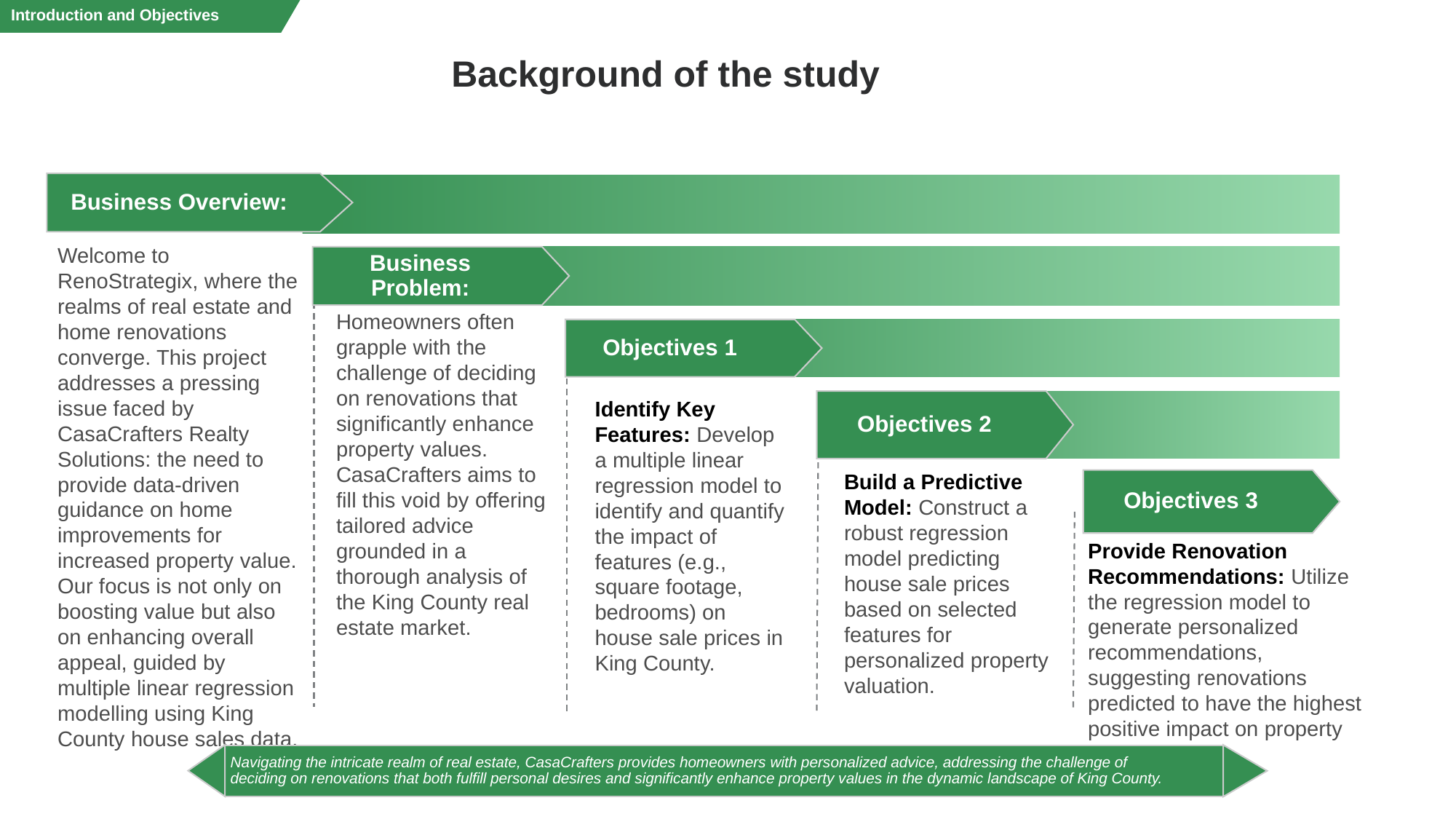

Introduction and Objectives
Background of the study
Business Overview:

Welcome to RenoStrategix, where the realms of real estate and home renovations converge. This project addresses a pressing issue faced by CasaCrafters Realty Solutions: the need to provide data-driven guidance on home improvements for increased property value. Our focus is not only on boosting value but also on enhancing overall appeal, guided by multiple linear regression modelling using King County house sales data.

Business Problem:
Homeowners often grapple with the challenge of deciding on renovations that significantly enhance property values. CasaCrafters aims to fill this void by offering tailored advice grounded in a thorough analysis of the King County real estate market.

Objectives 1
Identify Key Features: Develop a multiple linear regression model to identify and quantify the impact of features (e.g., square footage, bedrooms) on house sale prices in King County.
Objectives 2

Build a Predictive Model: Construct a robust regression model predicting house sale prices based on selected features for personalized property valuation.
Objectives 3
Provide Renovation Recommendations: Utilize the regression model to generate personalized recommendations, suggesting renovations predicted to have the highest positive impact on property values.
Navigating the intricate realm of real estate, CasaCrafters provides homeowners with personalized advice, addressing the challenge of deciding on renovations that both fulfill personal desires and significantly enhance property values in the dynamic landscape of King County.